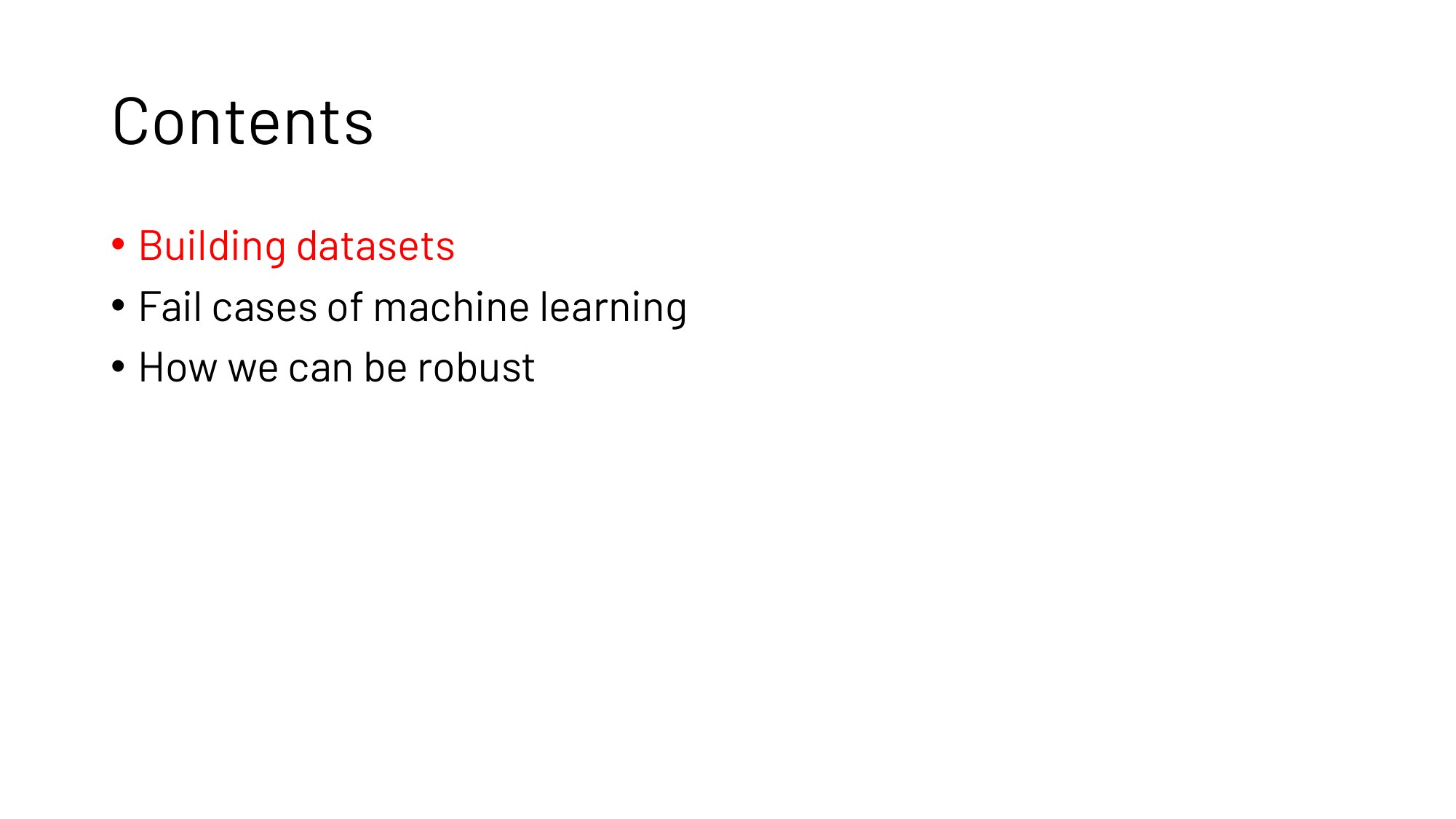

# Contents
Building datasets
Fail cases of machine learning
How we can be robust